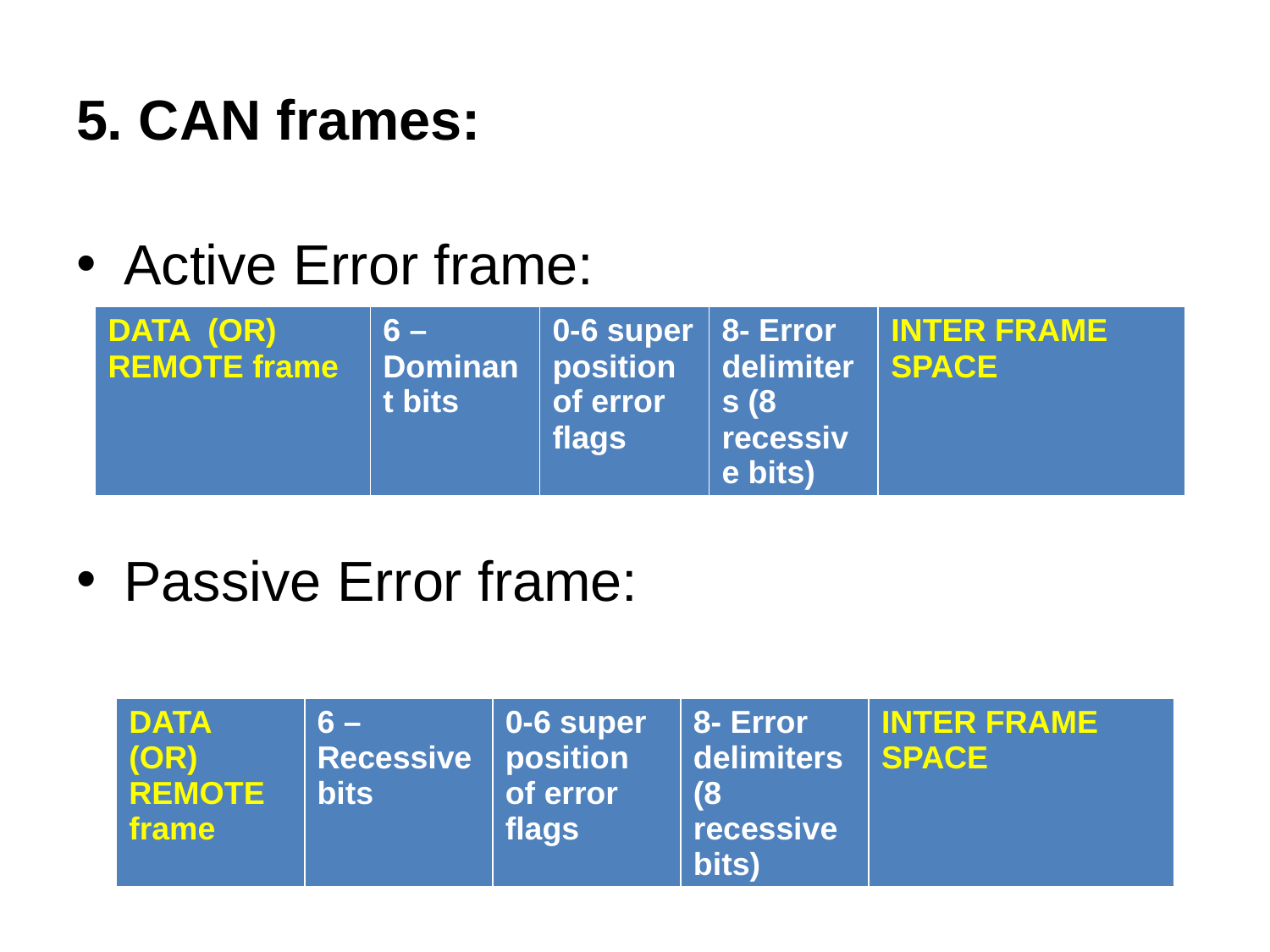

# 5. CAN frames:
Active Error frame:

Passive Error frame:

| DATA (OR) REMOTE frame | 6 – Dominant bits | 0-6 super position of error flags | 8- Error delimiters (8 recessive bits) | INTER FRAME SPACE |
| --- | --- | --- | --- | --- |
| DATA (OR) REMOTE frame | 6 – Recessive bits | 0-6 super position of error flags | 8- Error delimiters (8 recessive bits) | INTER FRAME SPACE |
| --- | --- | --- | --- | --- |